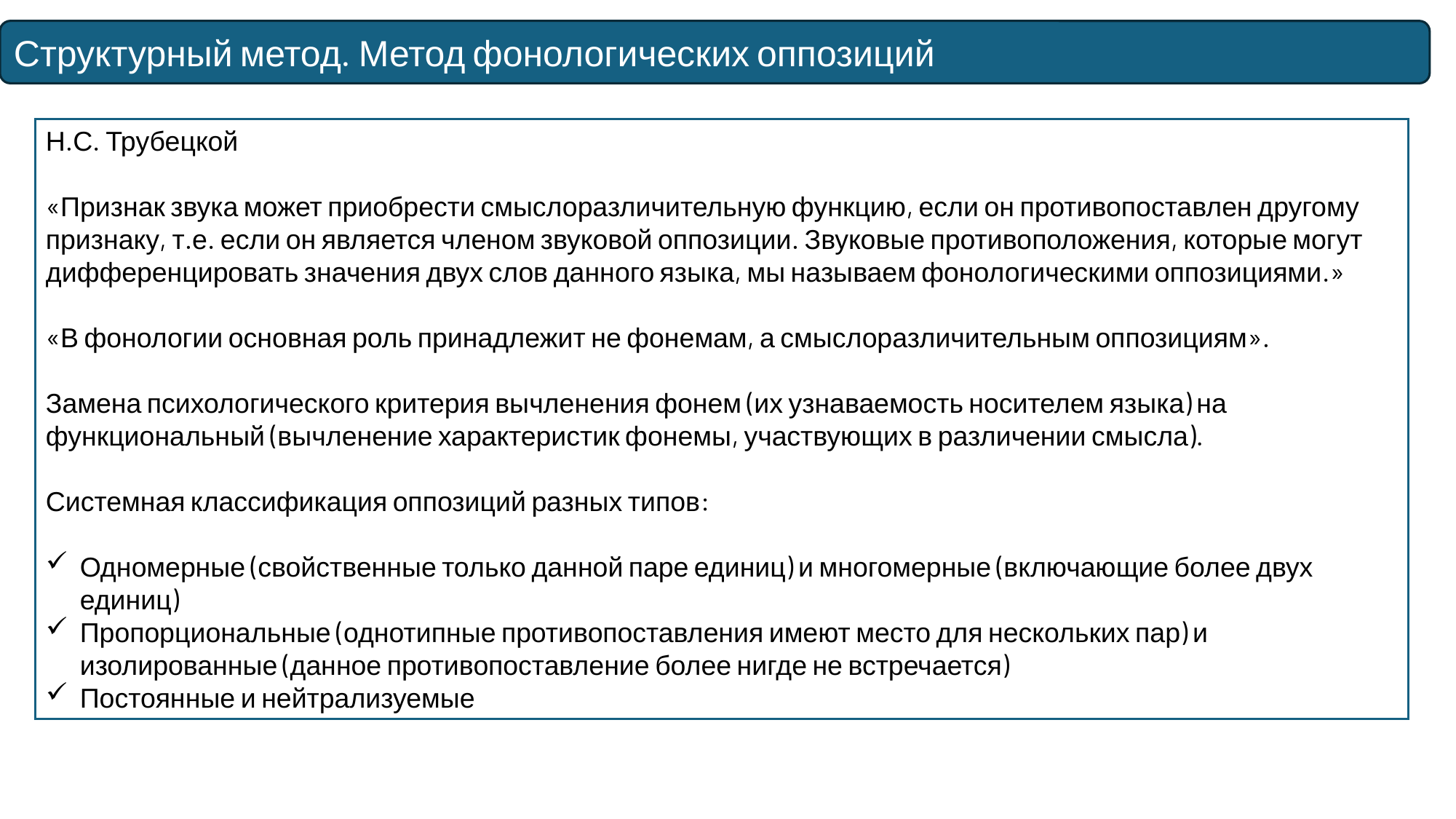

Структурный метод. Метод фонологических оппозиций
Н.С. Трубецкой

«Признак звука может приобрести смыслоразличительную функцию, если он противопоставлен другому признаку, т.е. если он является членом звуковой оппозиции. Звуковые противоположения, которые могут дифференцировать значения двух слов данного языка, мы называем фонологическими оппозициями.»

«В фонологии основная роль принадлежит не фонемам, а смыслоразличительным оппозициям».

Замена психологического критерия вычленения фонем (их узнаваемость носителем языка) на функциональный (вычленение характеристик фонемы, участвующих в различении смысла).

Системная классификация оппозиций разных типов:

Одномерные (свойственные только данной паре единиц) и многомерные (включающие более двух единиц)
Пропорциональные (однотипные противопоставления имеют место для нескольких пар) и изолированные (данное противопоставление более нигде не встречается)
Постоянные и нейтрализуемые